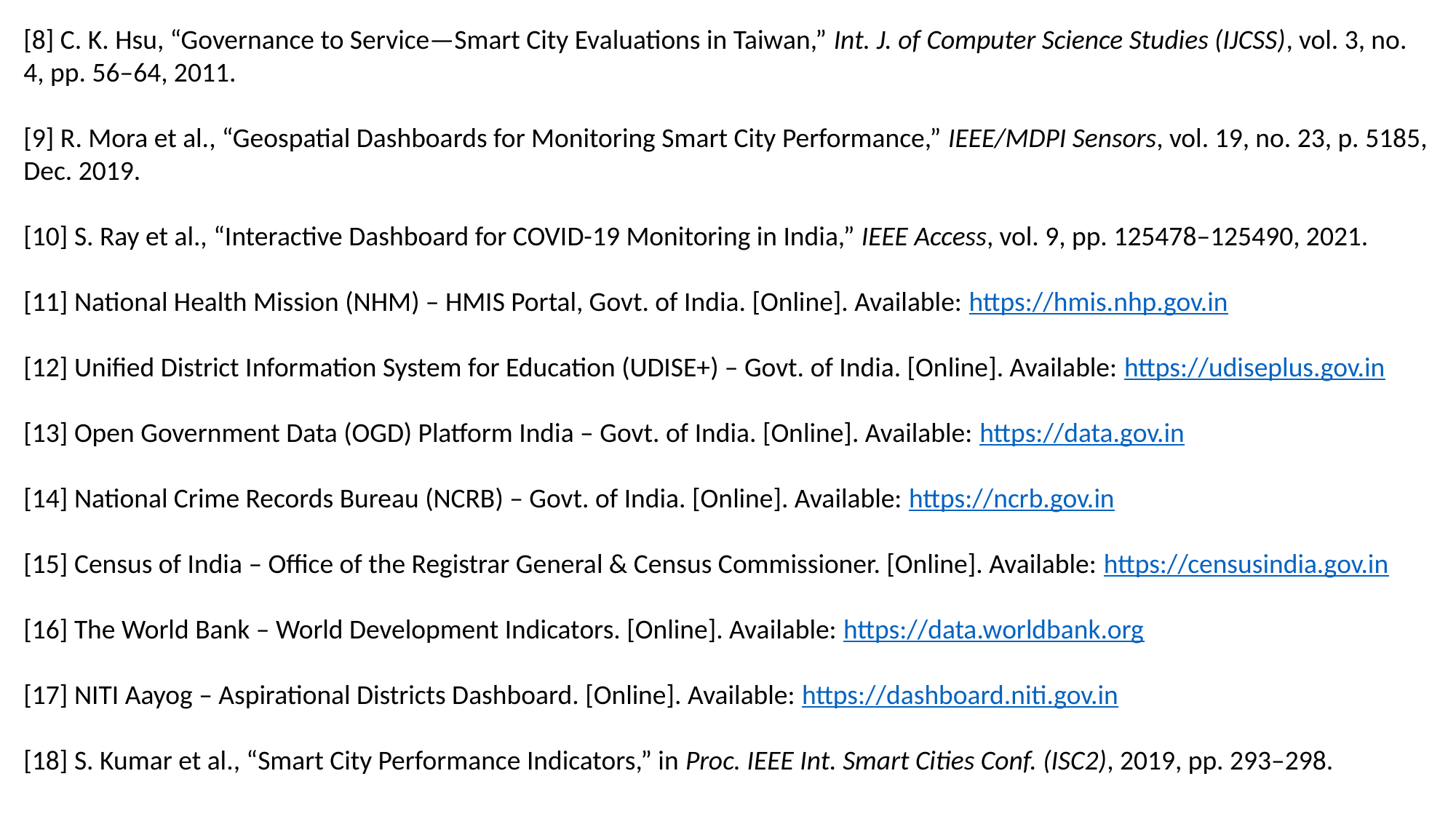

[8] C. K. Hsu, “Governance to Service—Smart City Evaluations in Taiwan,” Int. J. of Computer Science Studies (IJCSS), vol. 3, no. 4, pp. 56–64, 2011.

[9] R. Mora et al., “Geospatial Dashboards for Monitoring Smart City Performance,” IEEE/MDPI Sensors, vol. 19, no. 23, p. 5185, Dec. 2019.

[10] S. Ray et al., “Interactive Dashboard for COVID-19 Monitoring in India,” IEEE Access, vol. 9, pp. 125478–125490, 2021.

[11] National Health Mission (NHM) – HMIS Portal, Govt. of India. [Online]. Available: https://hmis.nhp.gov.in

[12] Unified District Information System for Education (UDISE+) – Govt. of India. [Online]. Available: https://udiseplus.gov.in

[13] Open Government Data (OGD) Platform India – Govt. of India. [Online]. Available: https://data.gov.in

[14] National Crime Records Bureau (NCRB) – Govt. of India. [Online]. Available: https://ncrb.gov.in

[15] Census of India – Office of the Registrar General & Census Commissioner. [Online]. Available: https://censusindia.gov.in

[16] The World Bank – World Development Indicators. [Online]. Available: https://data.worldbank.org

[17] NITI Aayog – Aspirational Districts Dashboard. [Online]. Available: https://dashboard.niti.gov.in

[18] S. Kumar et al., “Smart City Performance Indicators,” in Proc. IEEE Int. Smart Cities Conf. (ISC2), 2019, pp. 293–298.